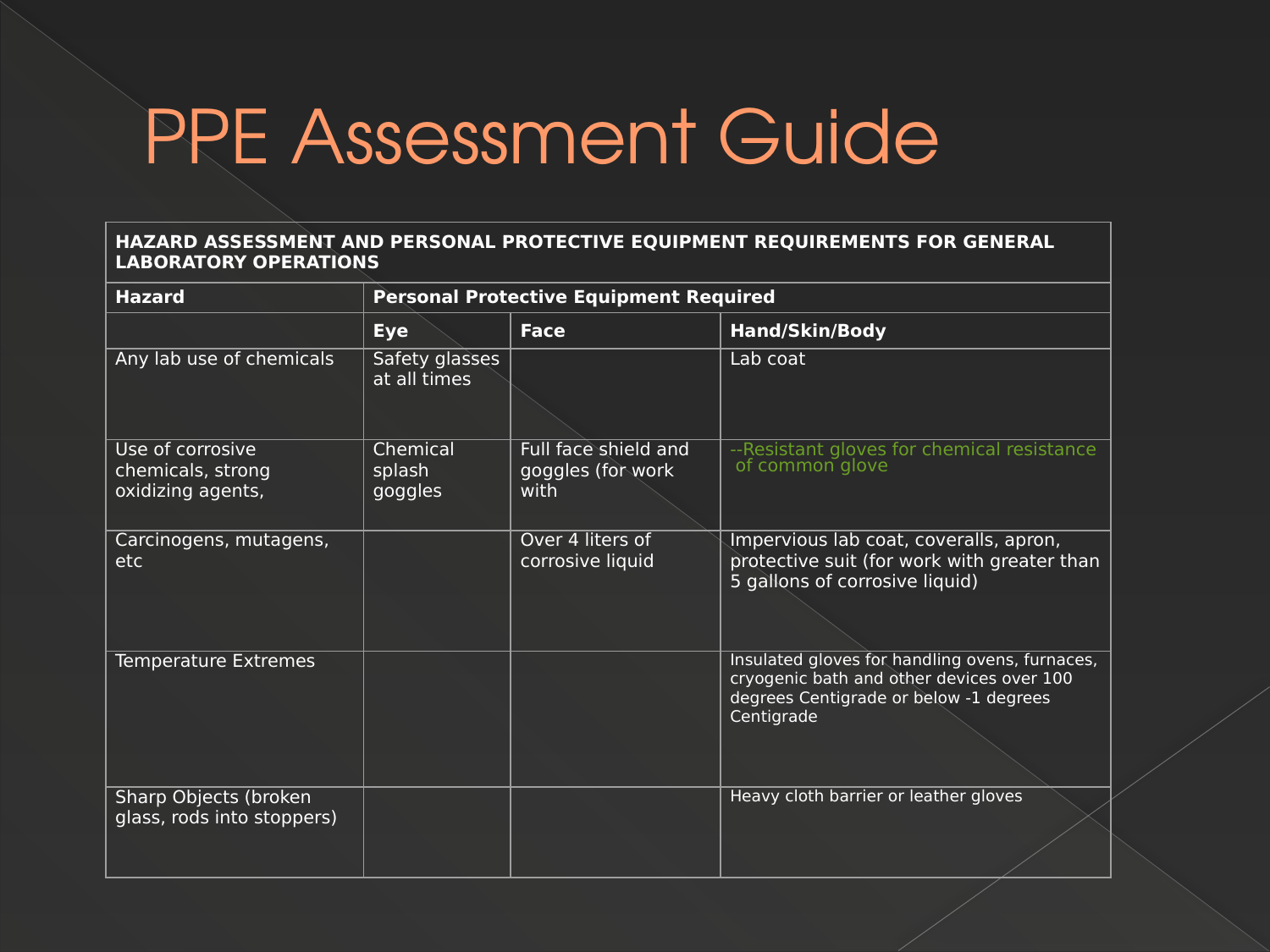

# PPE Assessment Guide
| HAZARD ASSESSMENT AND PERSONAL PROTECTIVE EQUIPMENT REQUIREMENTS FOR GENERAL LABORATORY OPERATIONS |  |  |  |
| --- | --- | --- | --- |
| Hazard | Personal Protective Equipment Required |  |  |
|  | Eye | Face | Hand/Skin/Body |
| Any lab use of chemicals | Safety glasses at all times |  | Lab coat |
| Use of corrosive chemicals, strong oxidizing agents, | Chemical splash goggles | Full face shield and goggles (for work with | --Resistant gloves for chemical resistance of common glove |
| Carcinogens, mutagens, etc |  | Over 4 liters of corrosive liquid | Impervious lab coat, coveralls, apron, protective suit (for work with greater than 5 gallons of corrosive liquid) |
| Temperature Extremes |  |  | Insulated gloves for handling ovens, furnaces, cryogenic bath and other devices over 100 degrees Centigrade or below -1 degrees Centigrade |
| Sharp Objects (broken glass, rods into stoppers) |  |  | Heavy cloth barrier or leather gloves |